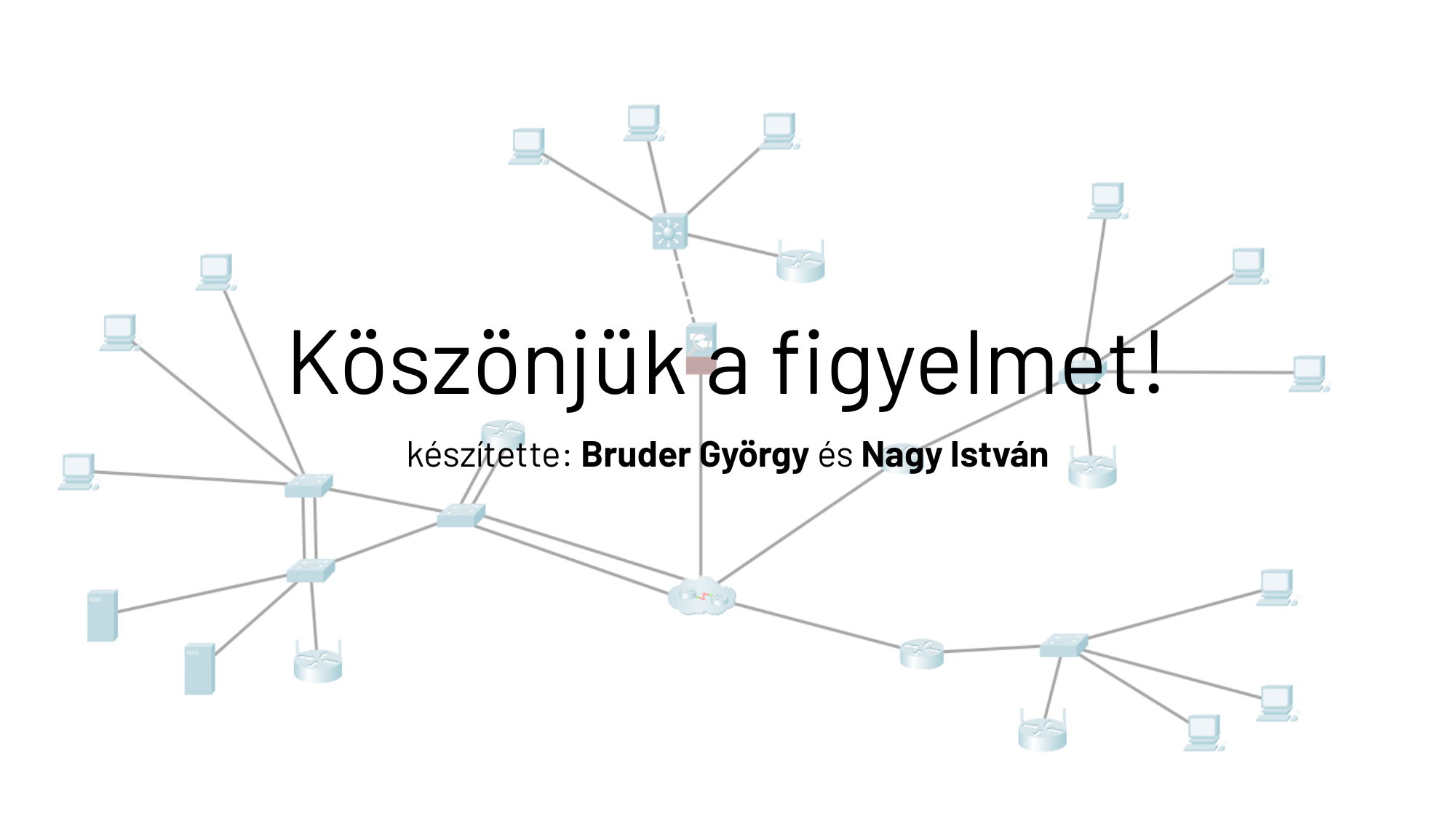

# Köszönjük a figyelmet!
készítette: Bruder György és Nagy István